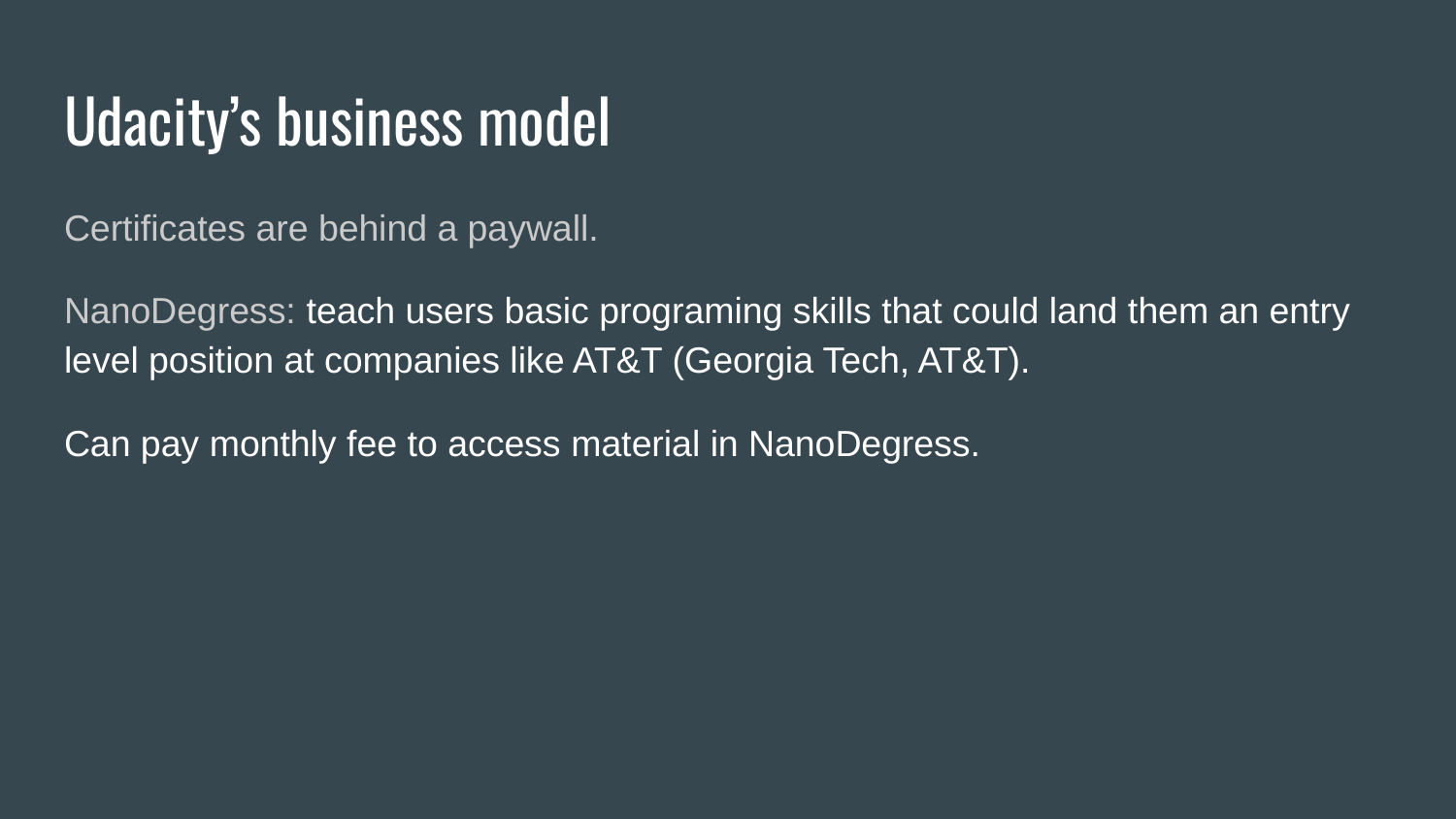

# Udacity’s business model
Certificates are behind a paywall.
NanoDegress: teach users basic programing skills that could land them an entry level position at companies like AT&T (Georgia Tech, AT&T).
Can pay monthly fee to access material in NanoDegress.